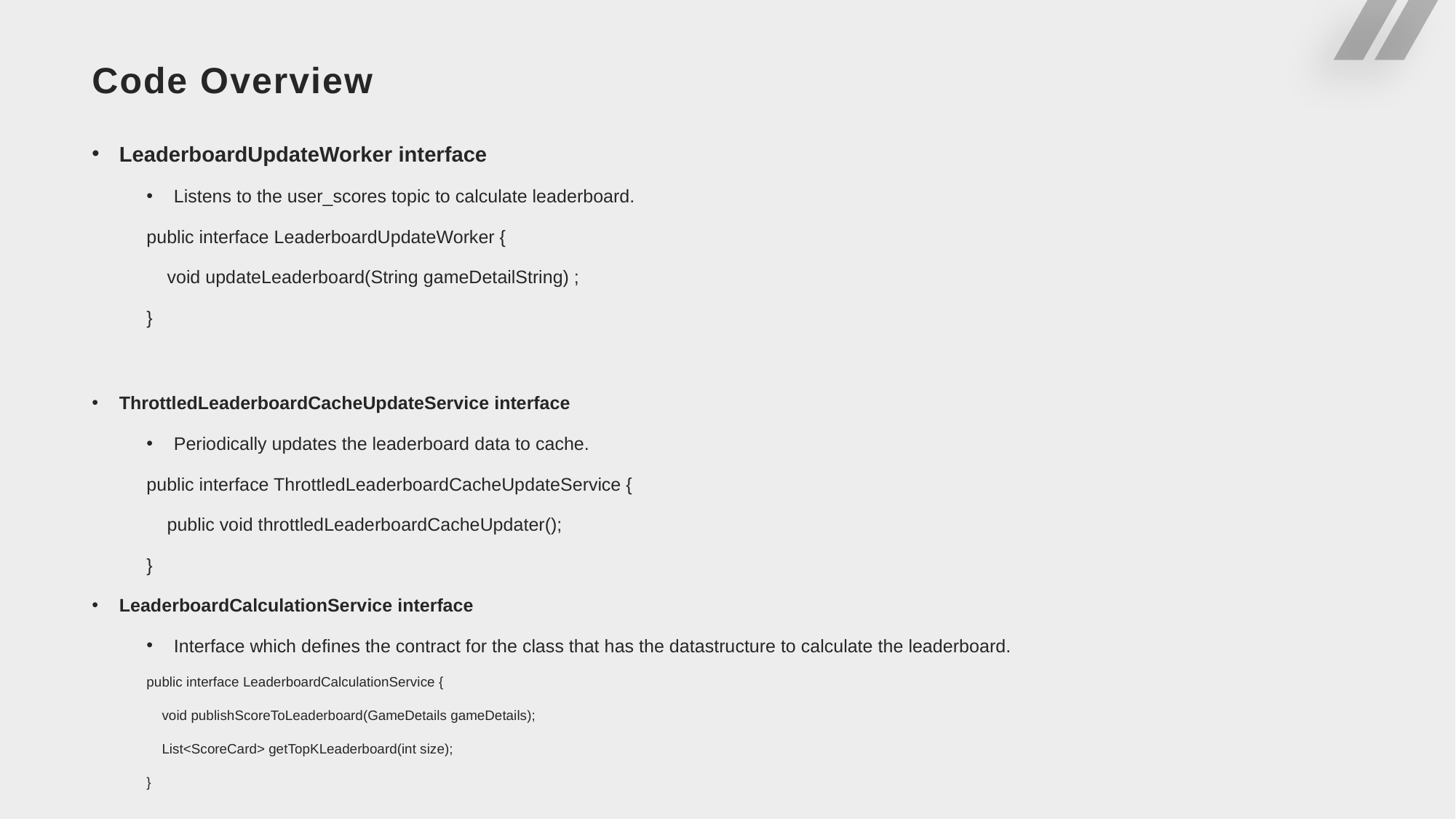

# Code Overview
LeaderboardUpdateWorker interface
Listens to the user_scores topic to calculate leaderboard.
public interface LeaderboardUpdateWorker {
    void updateLeaderboard(String gameDetailString) ;
}

ThrottledLeaderboardCacheUpdateService interface
Periodically updates the leaderboard data to cache.
public interface ThrottledLeaderboardCacheUpdateService {
    public void throttledLeaderboardCacheUpdater();
}
LeaderboardCalculationService interface
Interface which defines the contract for the class that has the datastructure to calculate the leaderboard.
public interface LeaderboardCalculationService {
    void publishScoreToLeaderboard(GameDetails gameDetails);
    List<ScoreCard> getTopKLeaderboard(int size);
}